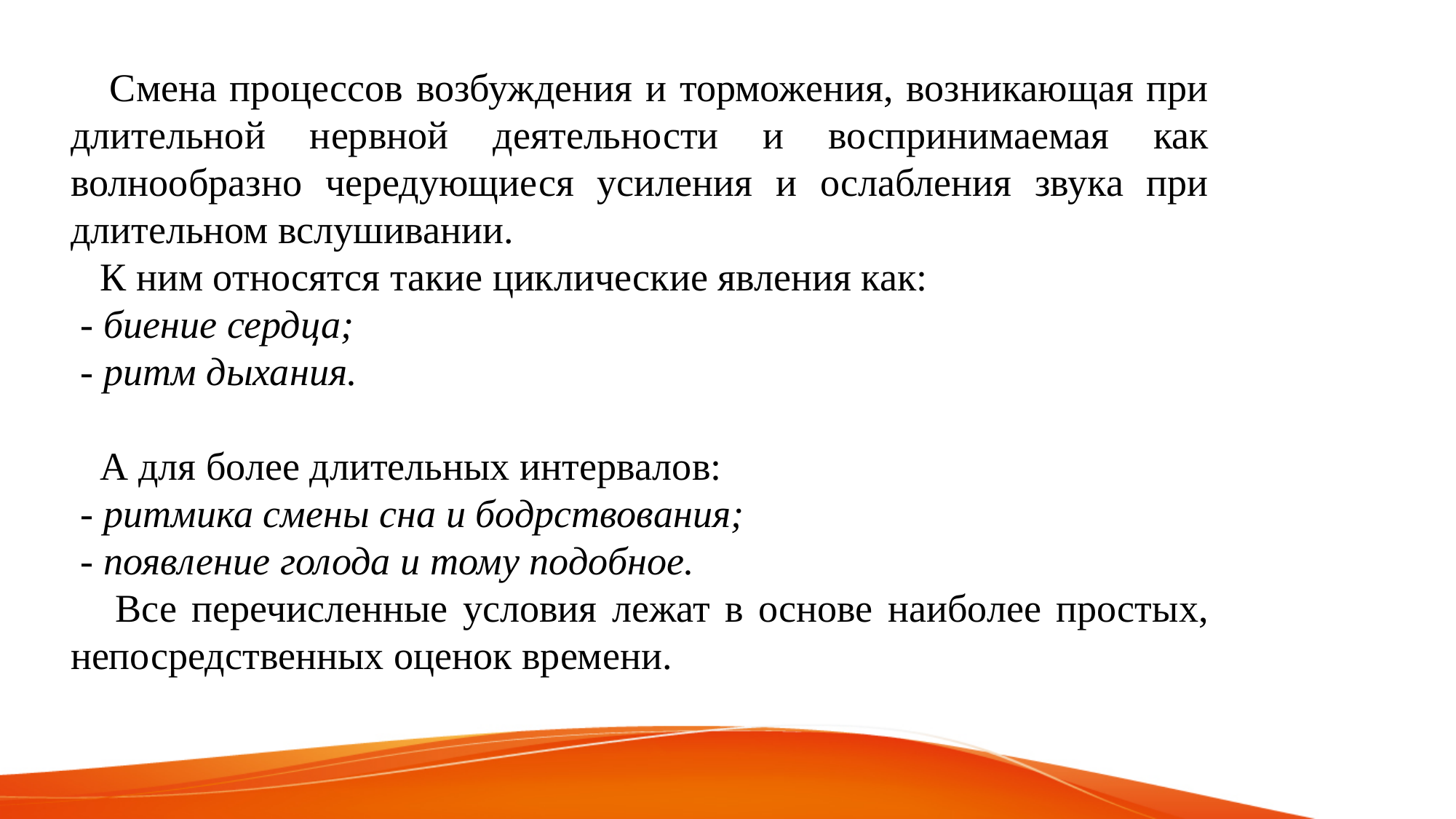

Смена процессов возбуждения и торможения, возникающая при длительной нервной деятельности и воспринимаемая как волнообразно чередующиеся усиления и ослабления звука при длительном вслушивании.
   К ним относятся такие циклические явления как:
 - биение сердца;
 - ритм дыхания.

   А для более длительных интервалов:
 - ритмика смены сна и бодрствования;
 - появление голода и тому подобное.
   Все перечисленные условия лежат в основе наиболее простых, непосредственных оценок времени.